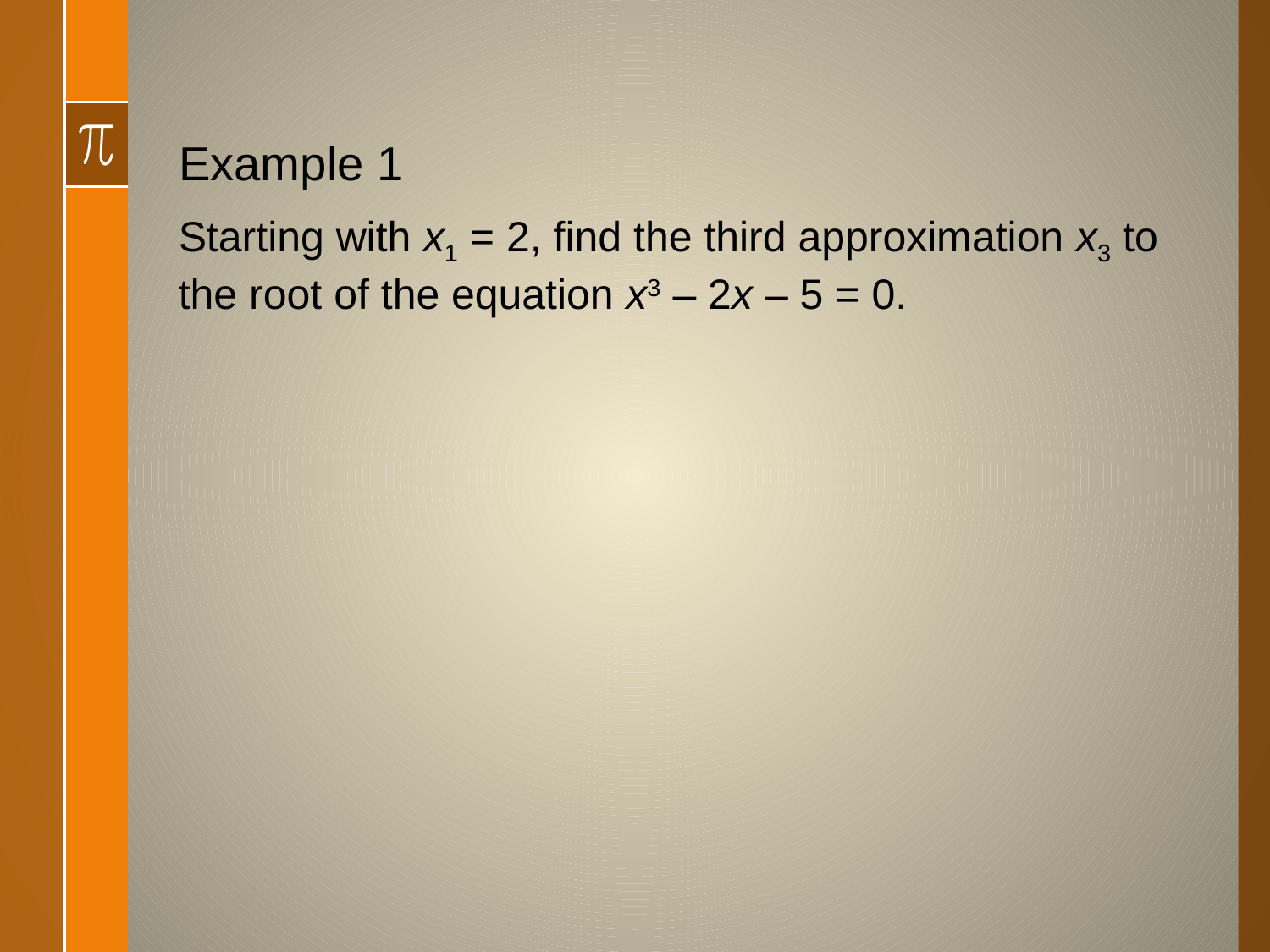

# Example 1
Starting with x1 = 2, find the third approximation x3 to the root of the equation x3 – 2x – 5 = 0.